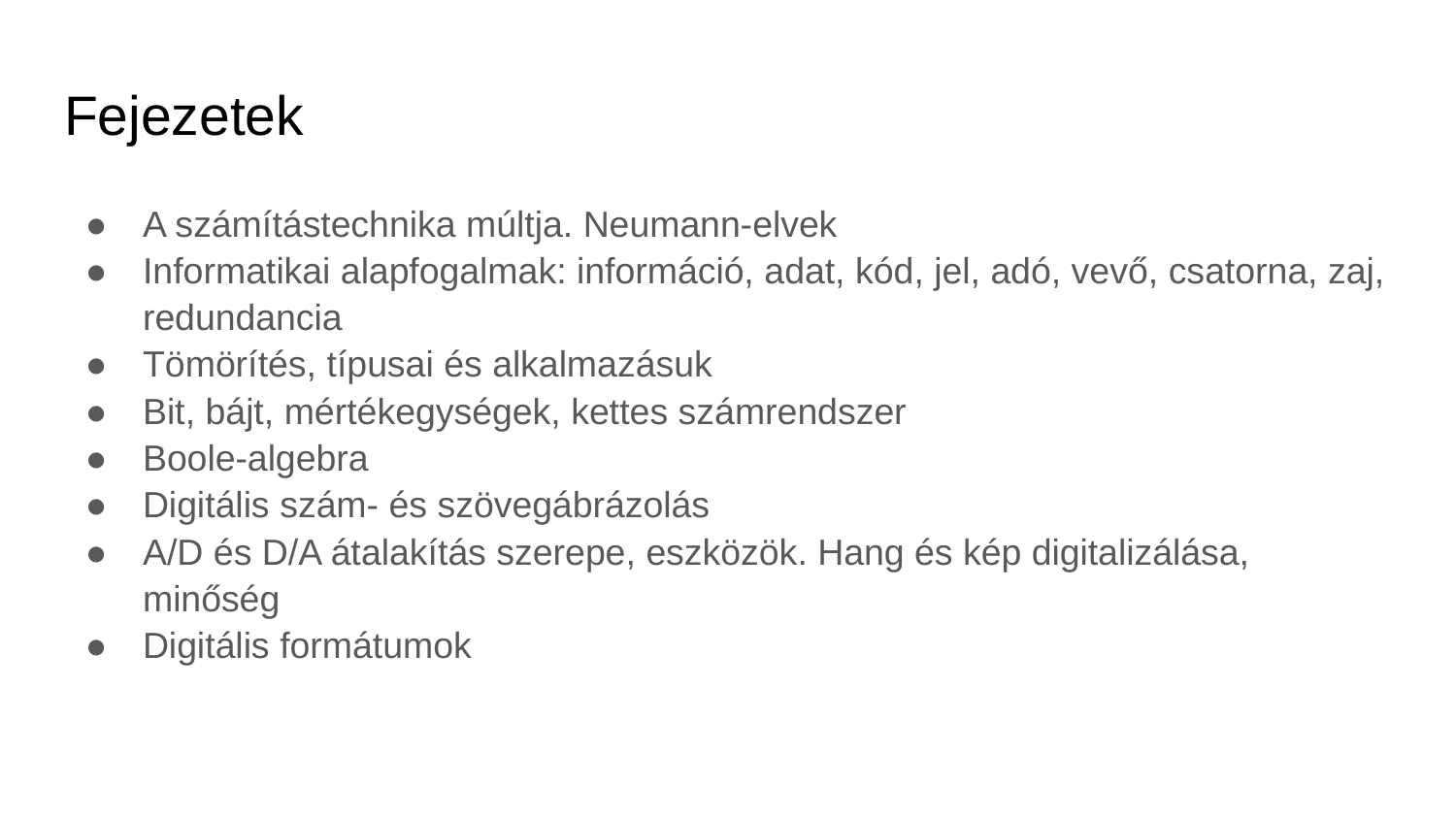

# Fejezetek
A számítástechnika múltja. Neumann-elvek
Informatikai alapfogalmak: információ, adat, kód, jel, adó, vevő, csatorna, zaj, redundancia
Tömörítés, típusai és alkalmazásuk
Bit, bájt, mértékegységek, kettes számrendszer
Boole-algebra
Digitális szám- és szövegábrázolás
A/D és D/A átalakítás szerepe, eszközök. Hang és kép digitalizálása, minőség
Digitális formátumok